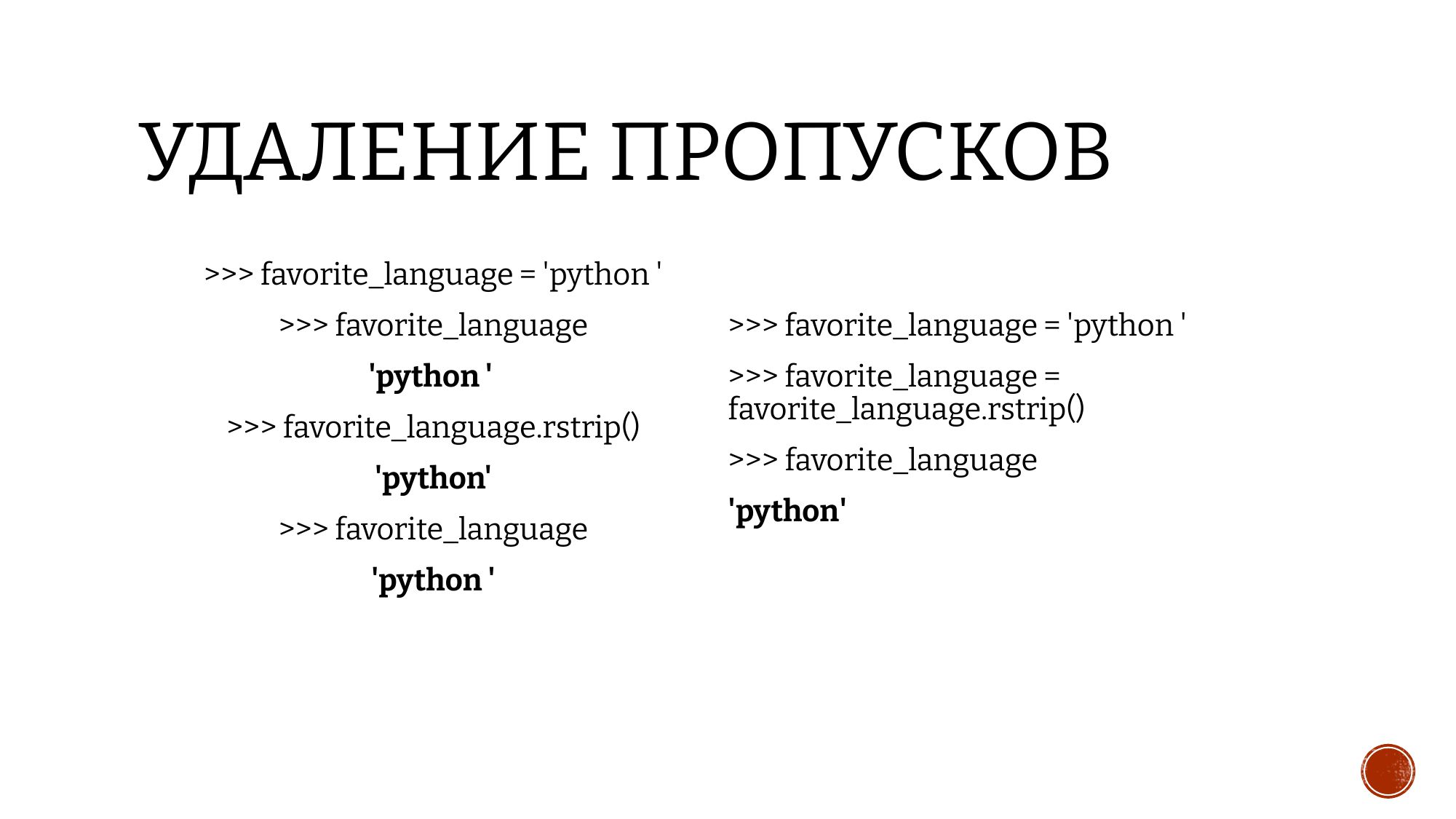

# Удаление пропусков
>>> favorite_language = 'python '
>>> favorite_language
'python '
>>> favorite_language.rstrip()
'python'
>>> favorite_language
'python '

>>> favorite_language = 'python '
>>> favorite_language = favorite_language.rstrip()
>>> favorite_language
'python'